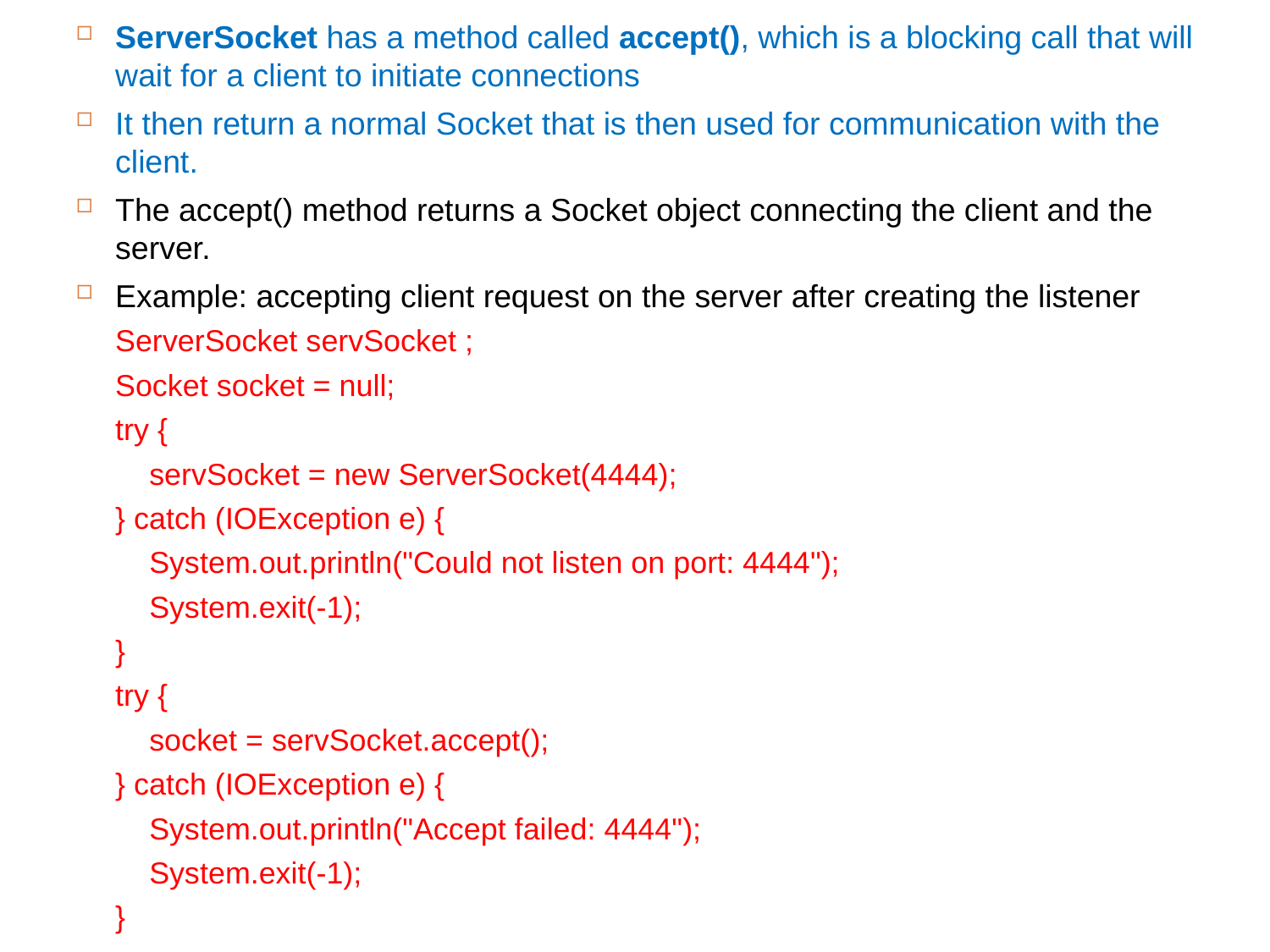

ServerSocket has a method called accept(), which is a blocking call that will wait for a client to initiate connections
It then return a normal Socket that is then used for communication with the client.
The accept() method returns a Socket object connecting the client and the server.
Example: accepting client request on the server after creating the listener
ServerSocket servSocket ;
Socket socket = null;
try {
    servSocket = new ServerSocket(4444);
} catch (IOException e) {
    System.out.println("Could not listen on port: 4444");
    System.exit(-1);
}
try {
    socket = servSocket.accept();
} catch (IOException e) {
    System.out.println("Accept failed: 4444");
    System.exit(-1);
}